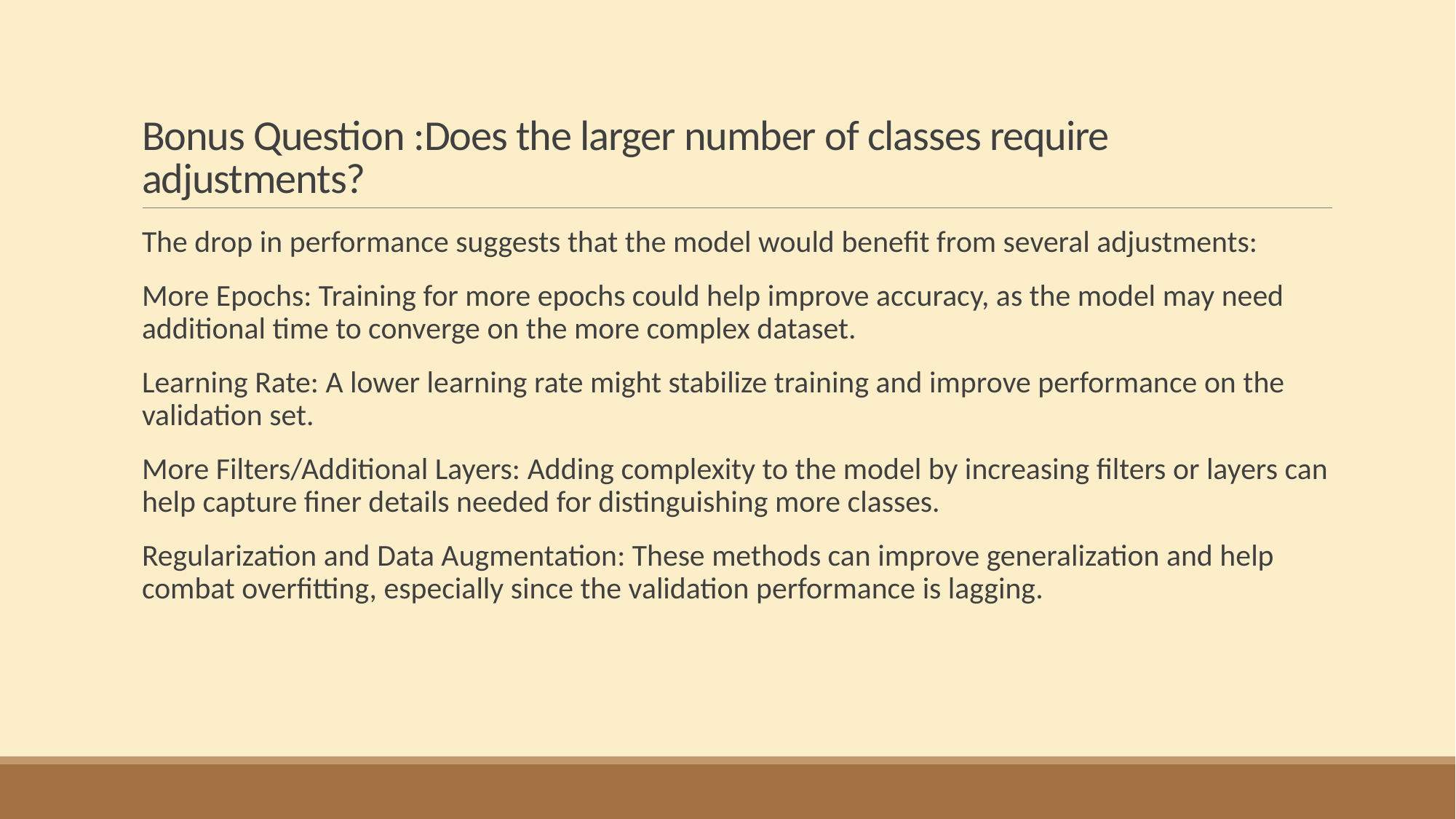

# Bonus Question :Does the larger number of classes require adjustments?
The drop in performance suggests that the model would benefit from several adjustments:
More Epochs: Training for more epochs could help improve accuracy, as the model may need additional time to converge on the more complex dataset.
Learning Rate: A lower learning rate might stabilize training and improve performance on the validation set.
More Filters/Additional Layers: Adding complexity to the model by increasing filters or layers can help capture finer details needed for distinguishing more classes.
Regularization and Data Augmentation: These methods can improve generalization and help combat overfitting, especially since the validation performance is lagging.